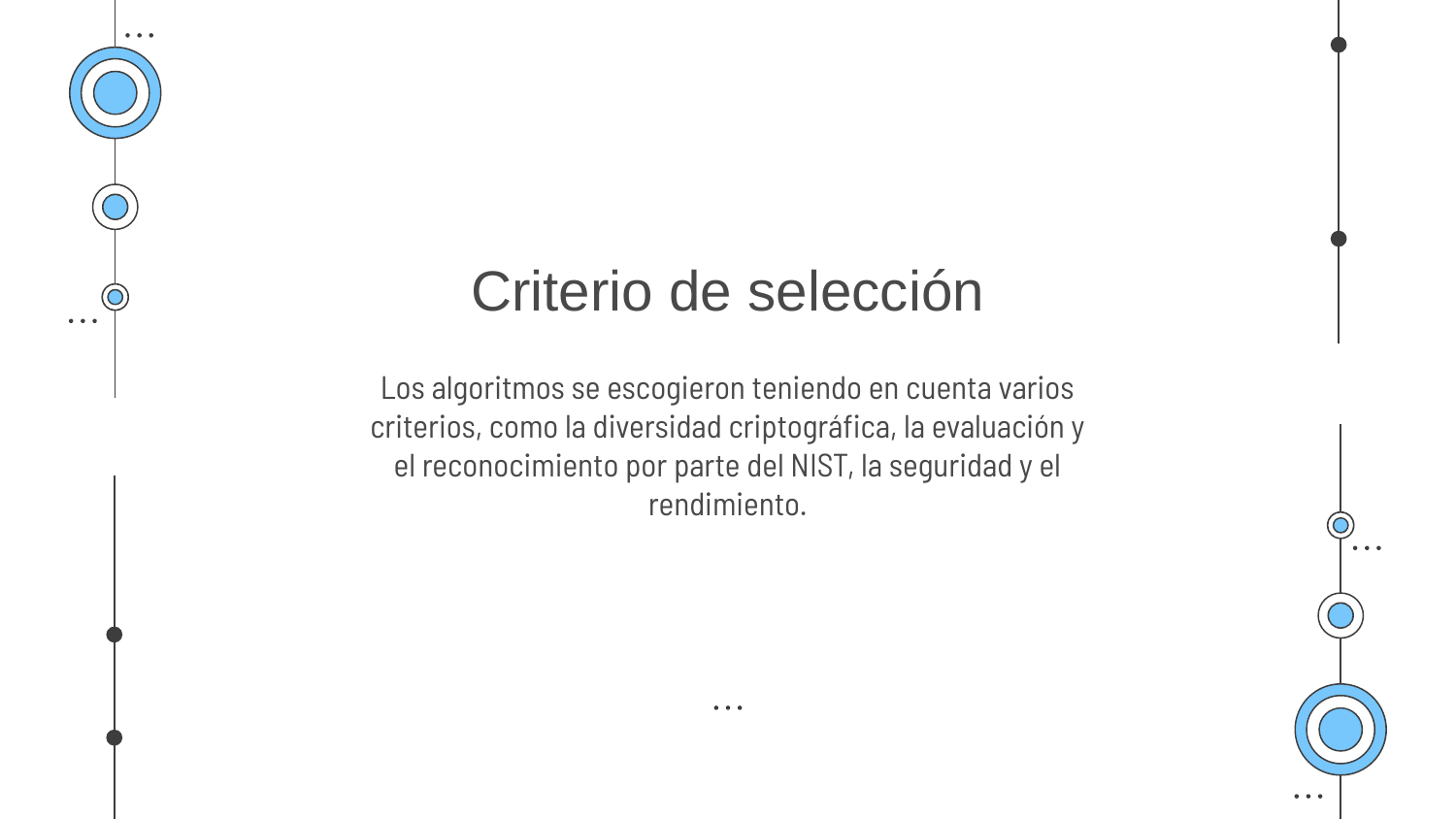

# Criterio de selección
Los algoritmos se escogieron teniendo en cuenta varios criterios, como la diversidad criptográfica, la evaluación y el reconocimiento por parte del NIST, la seguridad y el rendimiento.